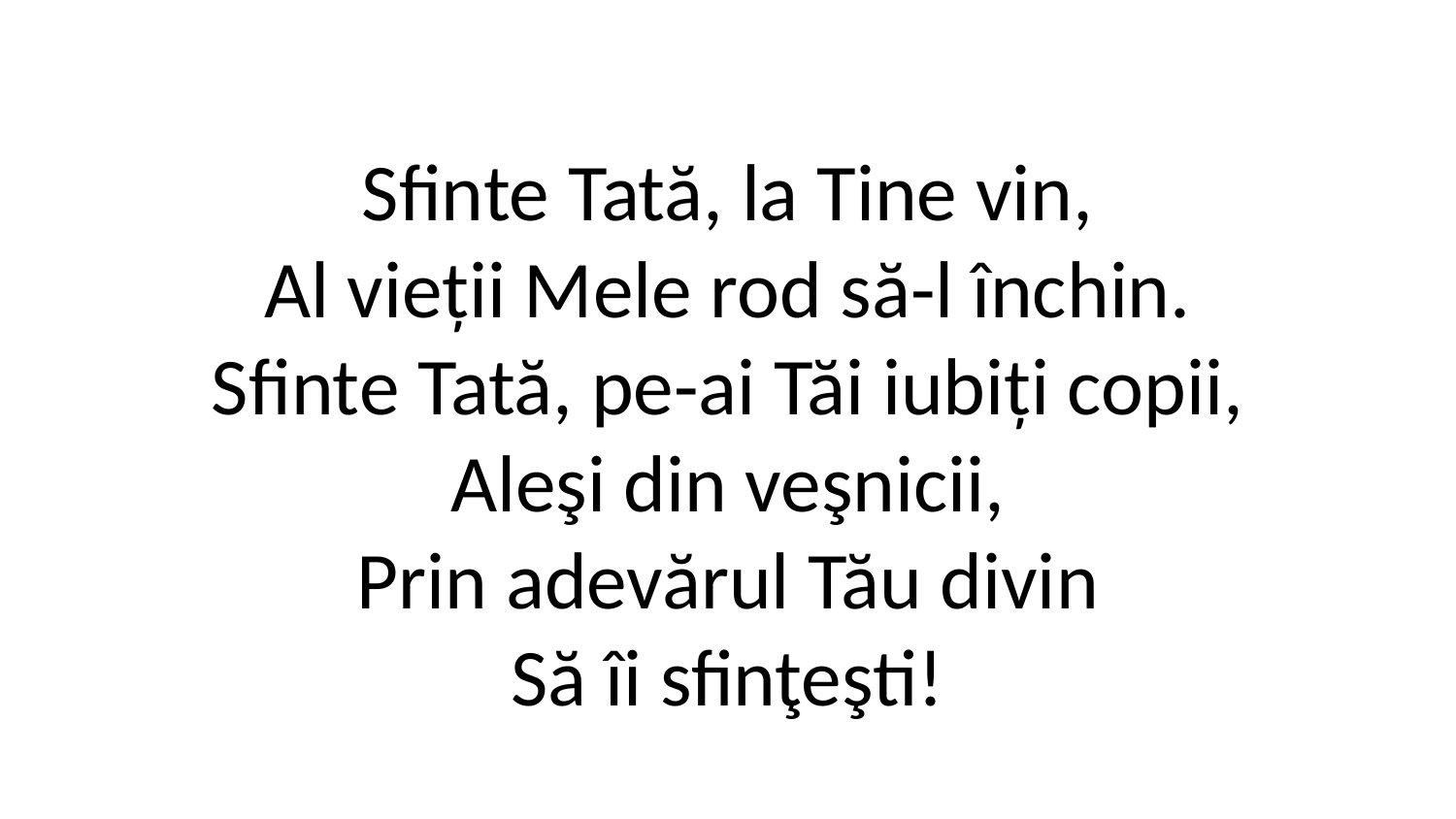

Sfinte Tată, la Tine vin,
Al vieții Mele rod să-l închin.
Sfinte Tată, pe-ai Tăi iubiți copii,
Aleşi din veşnicii,
Prin adevărul Tău divin
Să îi sfinţeşti!